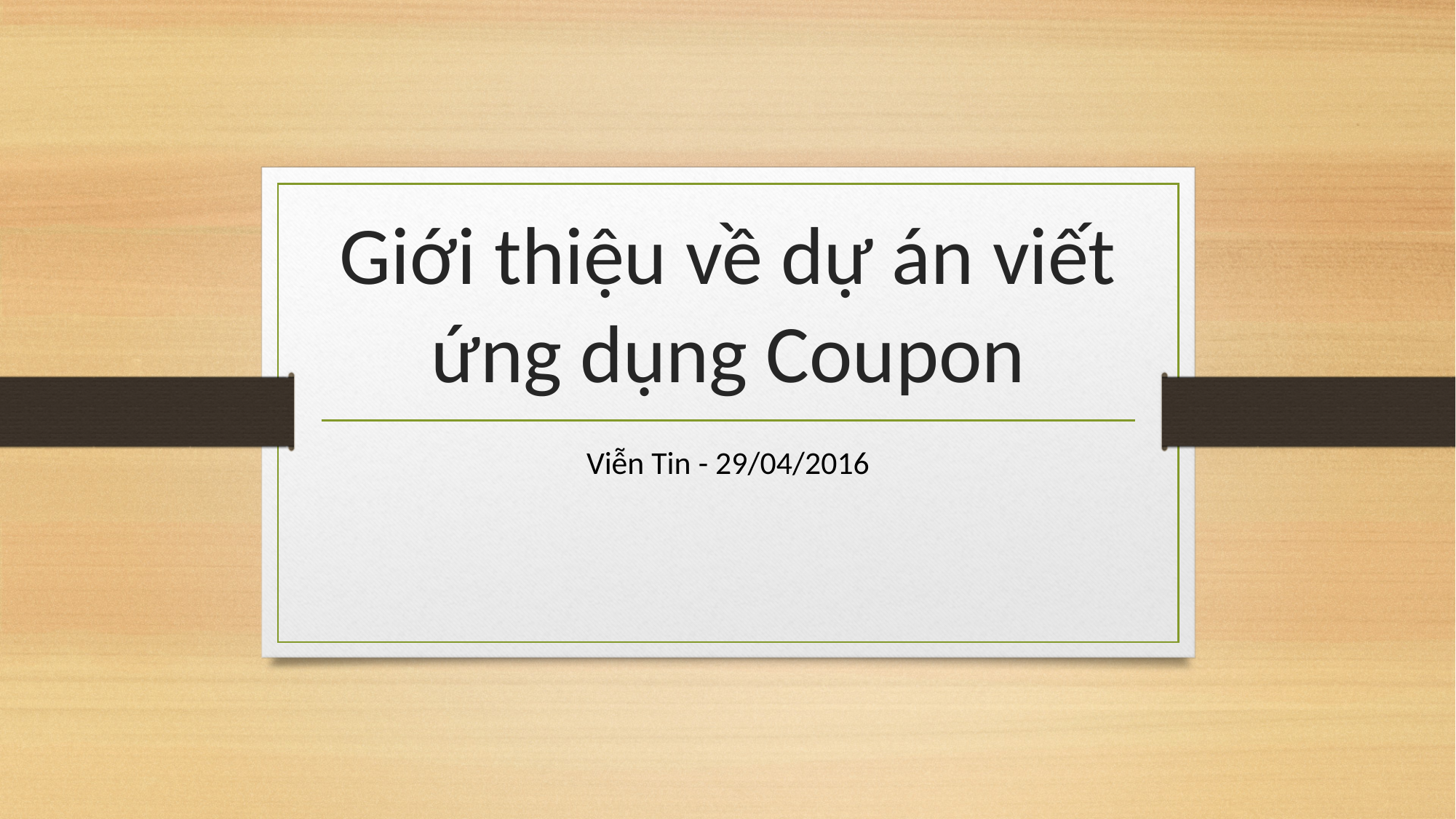

# Giới thiệu về dự án viết ứng dụng Coupon
Viễn Tin - 29/04/2016